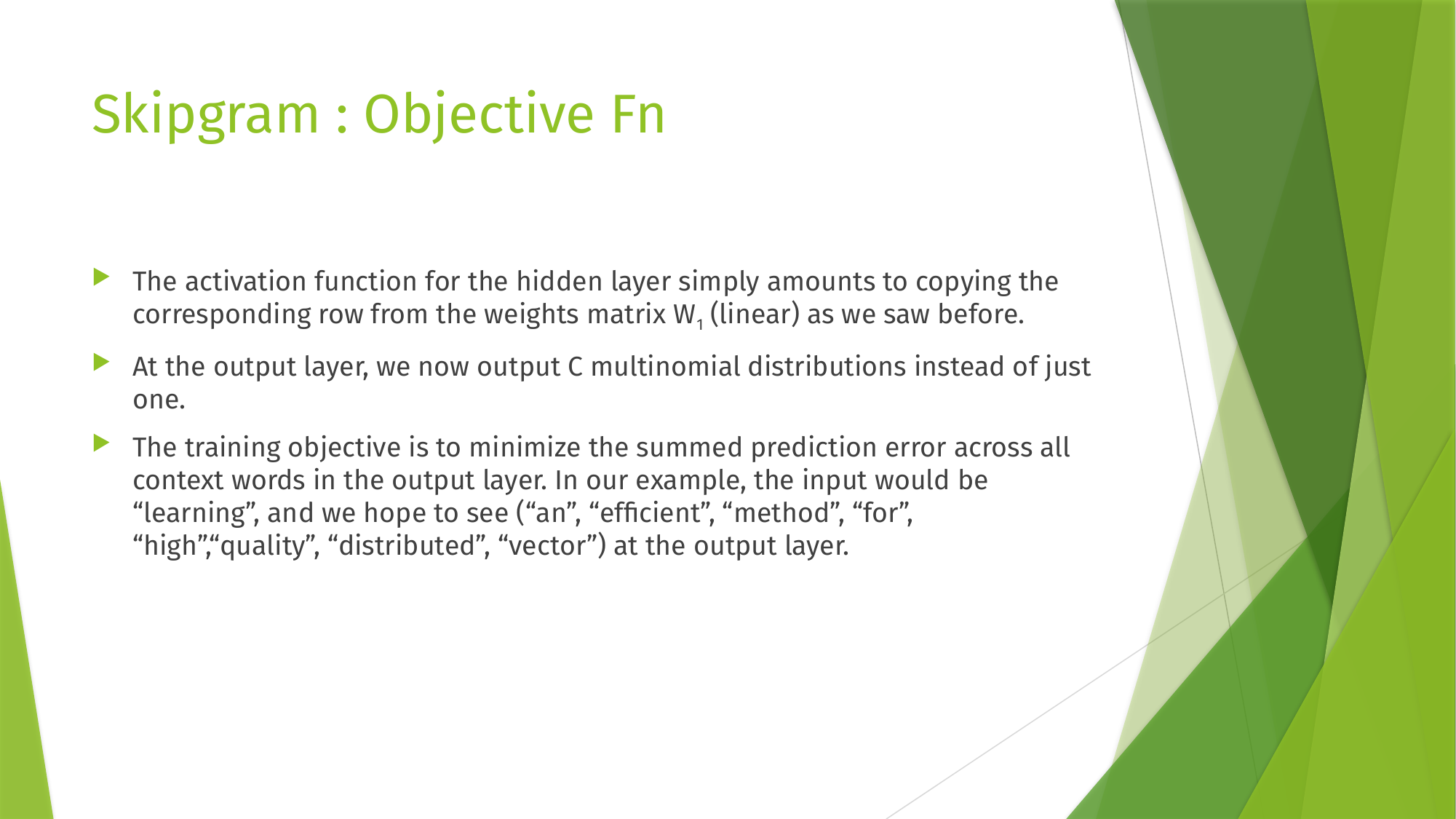

# Skipgram : Objective Fn
The activation function for the hidden layer simply amounts to copying the corresponding row from the weights matrix W1 (linear) as we saw before.
At the output layer, we now output C multinomial distributions instead of just one.
The training objective is to minimize the summed prediction error across all context words in the output layer. In our example, the input would be “learning”, and we hope to see (“an”, “efficient”, “method”, “for”, “high”,“quality”, “distributed”, “vector”) at the output layer.